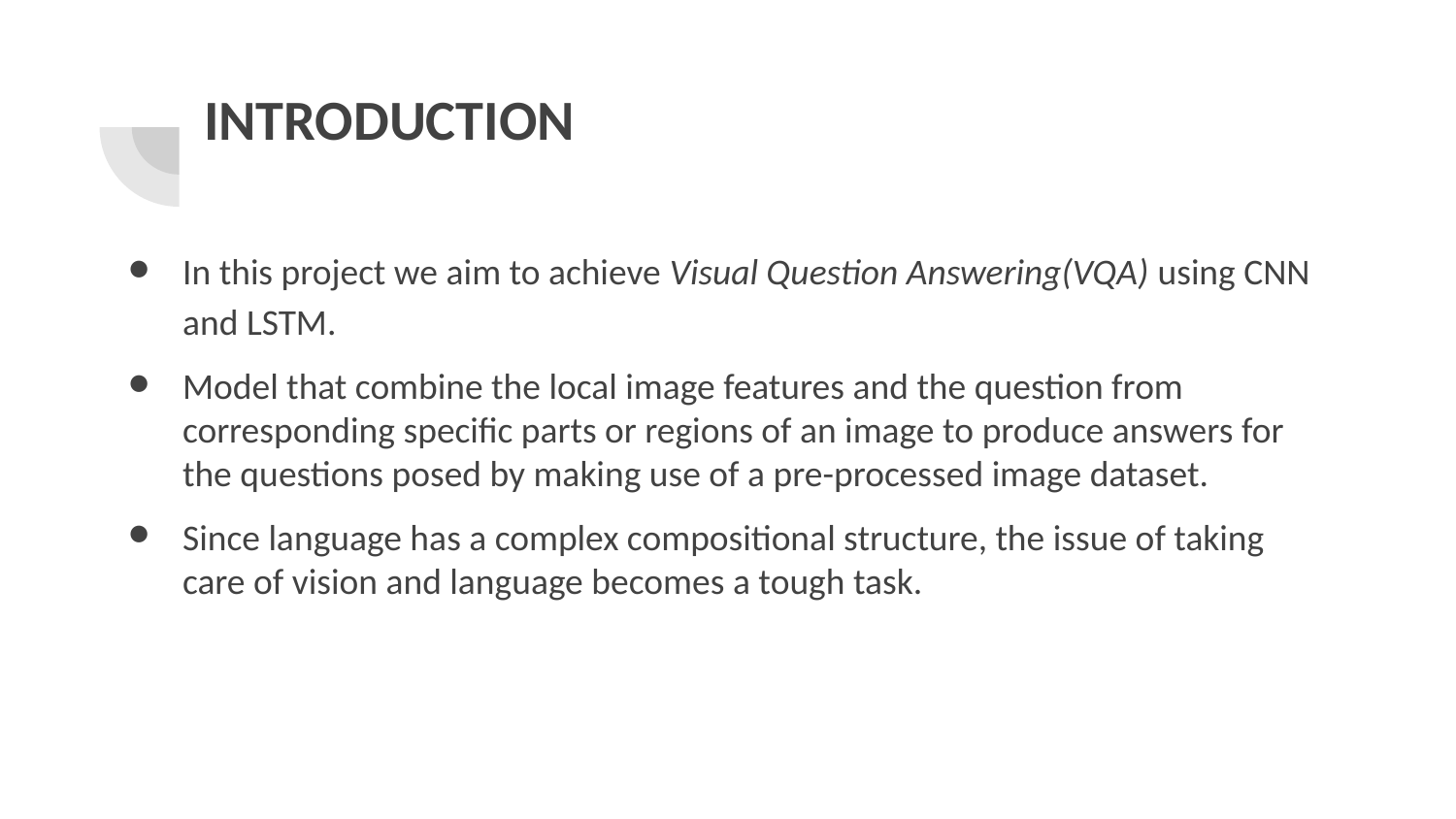

# INTRODUCTION
In this project we aim to achieve Visual Question Answering(VQA) using CNN and LSTM.
Model that combine the local image features and the question from corresponding specific parts or regions of an image to produce answers for the questions posed by making use of a pre-processed image dataset.
Since language has a complex compositional structure, the issue of taking care of vision and language becomes a tough task.